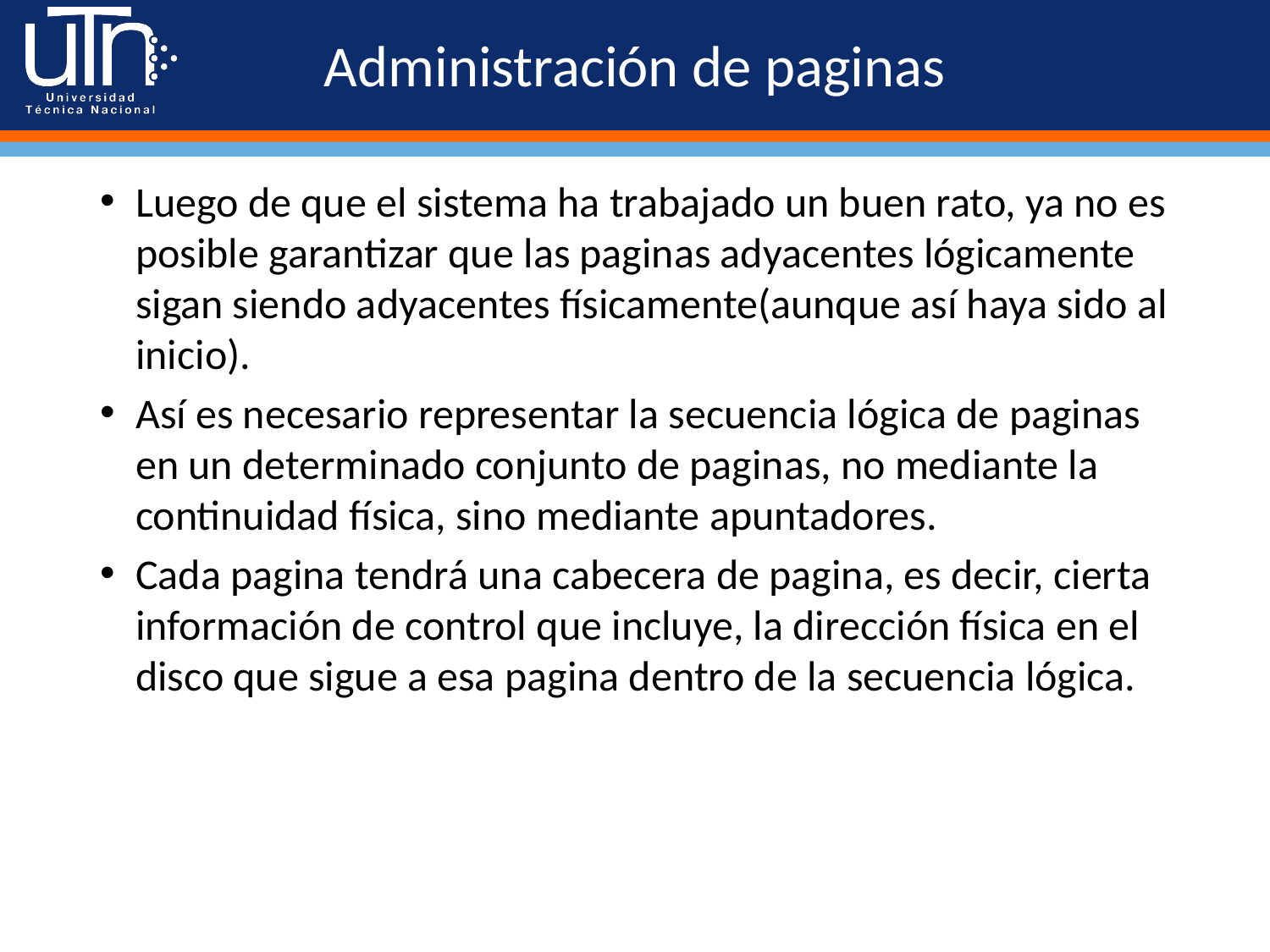

# Administración de paginas
Luego de que el sistema ha trabajado un buen rato, ya no es posible garantizar que las paginas adyacentes lógicamente sigan siendo adyacentes físicamente(aunque así haya sido al inicio).
Así es necesario representar la secuencia lógica de paginas en un determinado conjunto de paginas, no mediante la continuidad física, sino mediante apuntadores.
Cada pagina tendrá una cabecera de pagina, es decir, cierta información de control que incluye, la dirección física en el disco que sigue a esa pagina dentro de la secuencia lógica.